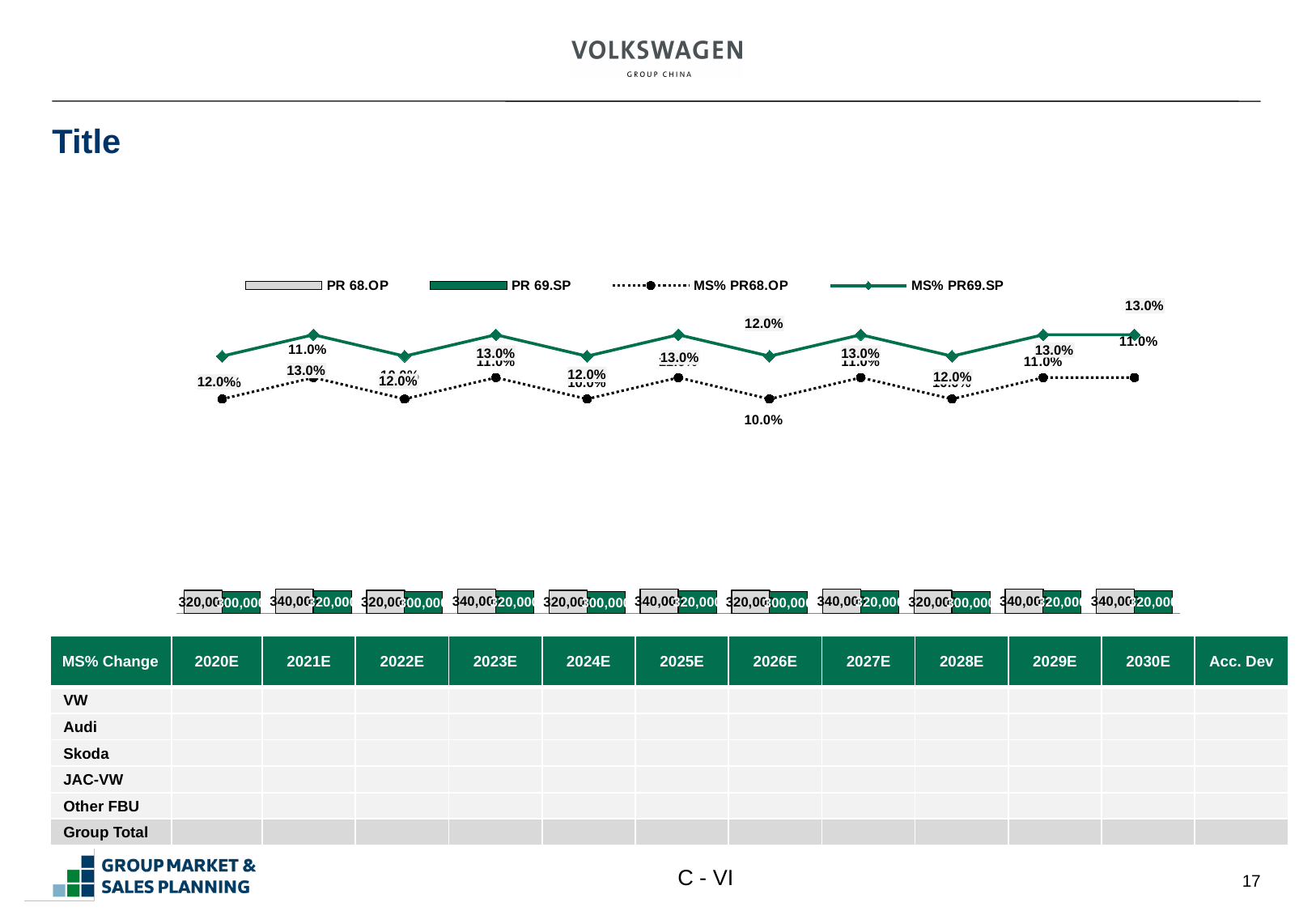

17
Group Market and Sales Steering
# Title

### Chart

| Category | PR 68.OP | PR 69.SP | MS% PR68.OP | MS% PR69.SP |
|---|---|---|---|---|
| 2020 | 320000.0 | 300000.0 | 0.1 | 0.12 |
| 2021 | 340000.0 | 320000.0 | 0.11 | 0.13 |
| 2022 | 320000.0 | 300000.0 | 0.1 | 0.12 |
| 2023 | 340000.0 | 320000.0 | 0.11 | 0.13 |
| 2024 | 320000.0 | 300000.0 | 0.1 | 0.12 |
| 2025 | 340000.0 | 320000.0 | 0.11 | 0.13 |
| 2026 | 320000.0 | 300000.0 | 0.1 | 0.12 |
| 2027 | 340000.0 | 320000.0 | 0.11 | 0.13 |
| 2028 | 320000.0 | 300000.0 | 0.1 | 0.12 |
| 2029 | 340000.0 | 320000.0 | 0.11 | 0.13 |
| 2030 | 340000.0 | 320000.0 | 0.11 | 0.13 |
| MS% Change | 2020E | 2021E | 2022E | 2023E | 2024E | 2025E | 2026E | 2027E | 2028E | 2029E | 2030E | Acc. Dev |
| --- | --- | --- | --- | --- | --- | --- | --- | --- | --- | --- | --- | --- |
| VW |  |  |  |  |  |  |  |  |  |  |  |  |
| Audi |  |  |  |  |  |  |  |  |  |  |  |  |
| Skoda |  |  |  |  |  |  |  |  |  |  |  |  |
| JAC-VW |  |  |  |  |  |  |  |  |  |  |  |  |
| Other FBU |  |  |  |  |  |  |  |  |  |  |  |  |
| Group Total |  |  |  |  |  |  |  |  |  |  |  |  |